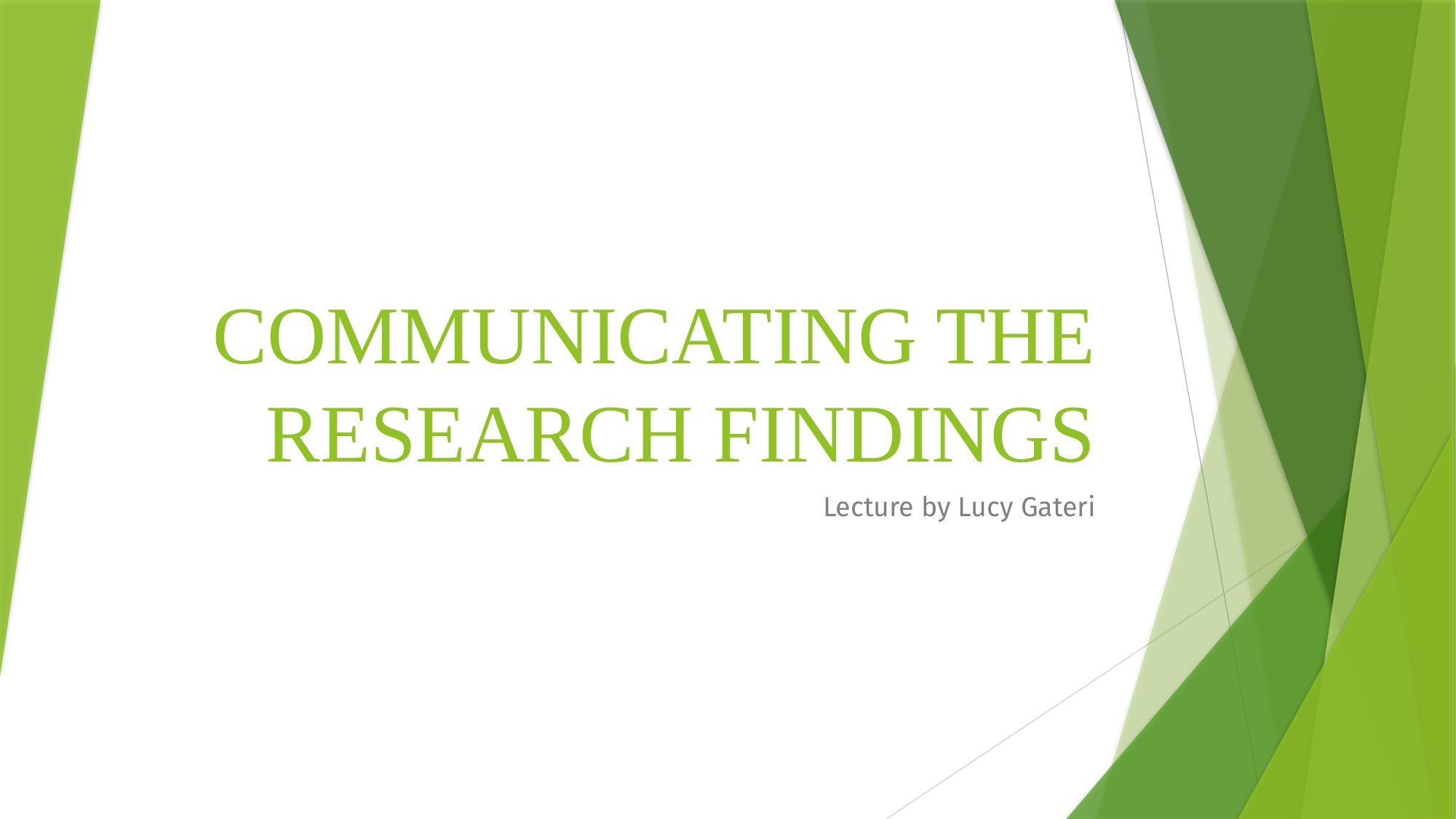

# COMMUNICATING THE RESEARCH FINDINGS
Lecture by Lucy Gateri